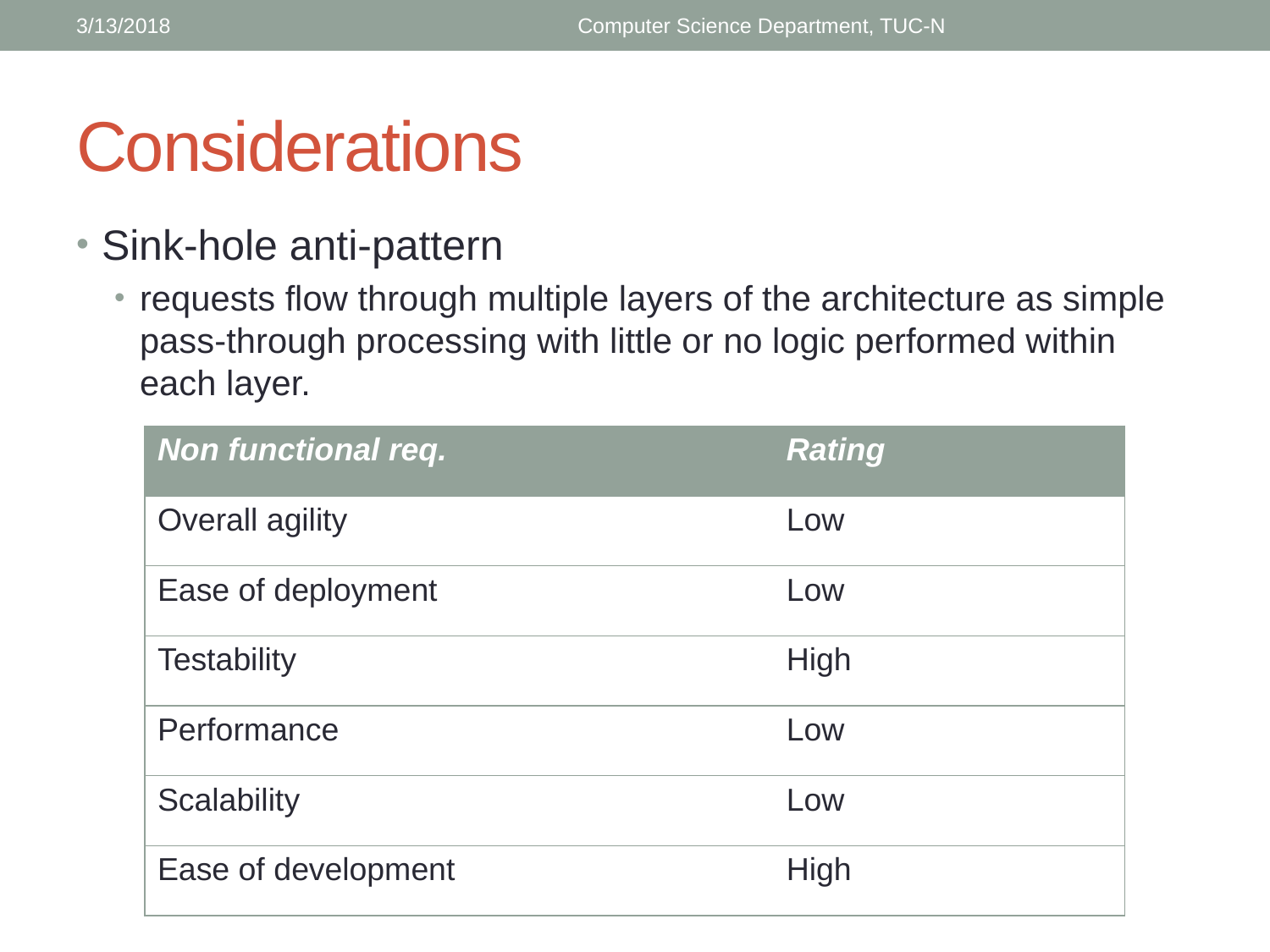

3/13/2018
Computer Science Department, TUC-N
# Considerations
Sink-hole anti-pattern
requests flow through multiple layers of the architecture as simple pass-through processing with little or no logic performed within each layer.
| Non functional req. | Rating |
| --- | --- |
| Overall agility | Low |
| Ease of deployment | Low |
| Testability | High |
| Performance | Low |
| Scalability | Low |
| Ease of development | High |